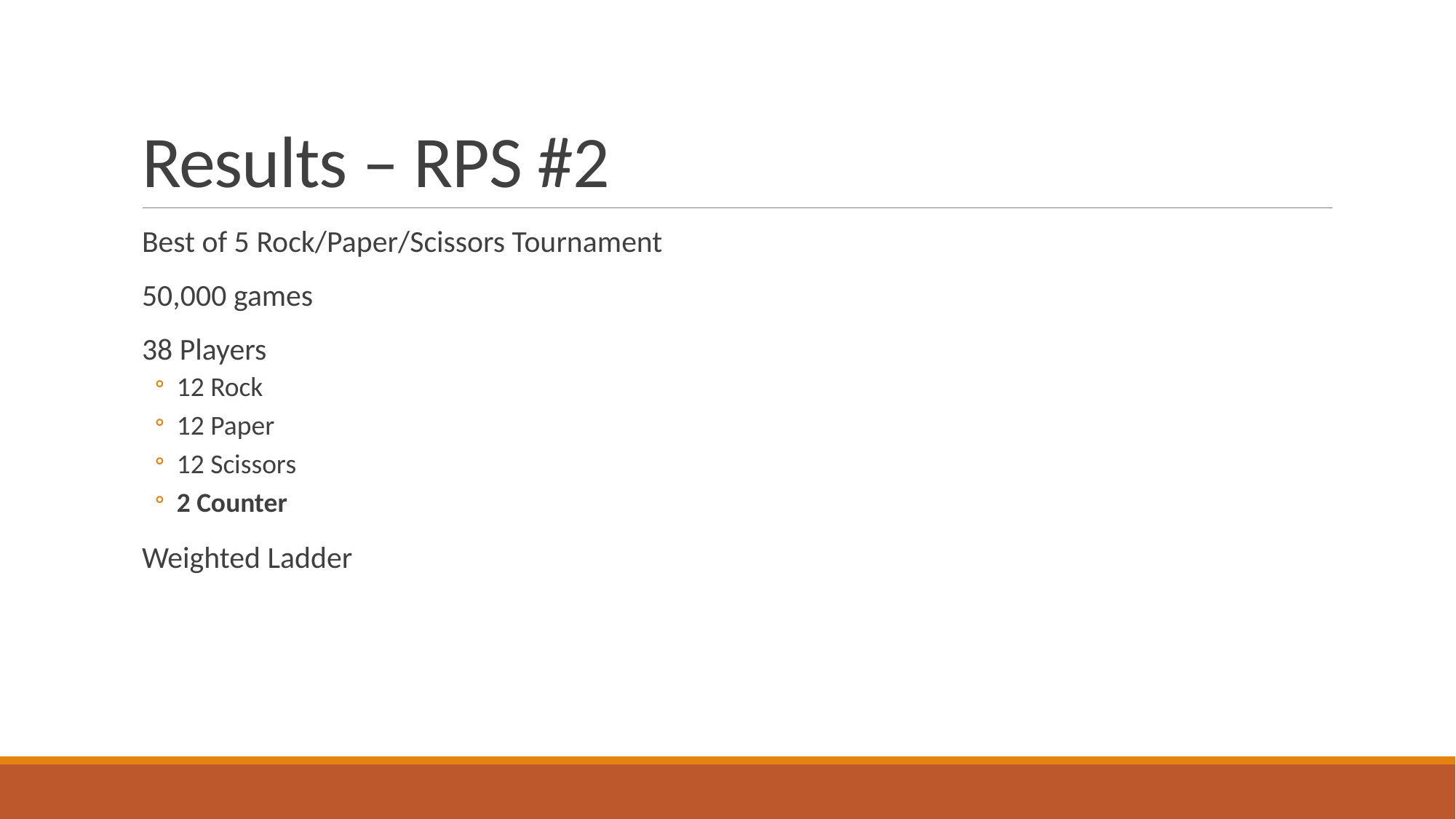

# Results – RPS #2
Best of 5 Rock/Paper/Scissors Tournament
50,000 games
38 Players
12 Rock
12 Paper
12 Scissors
2 Counter
Weighted Ladder